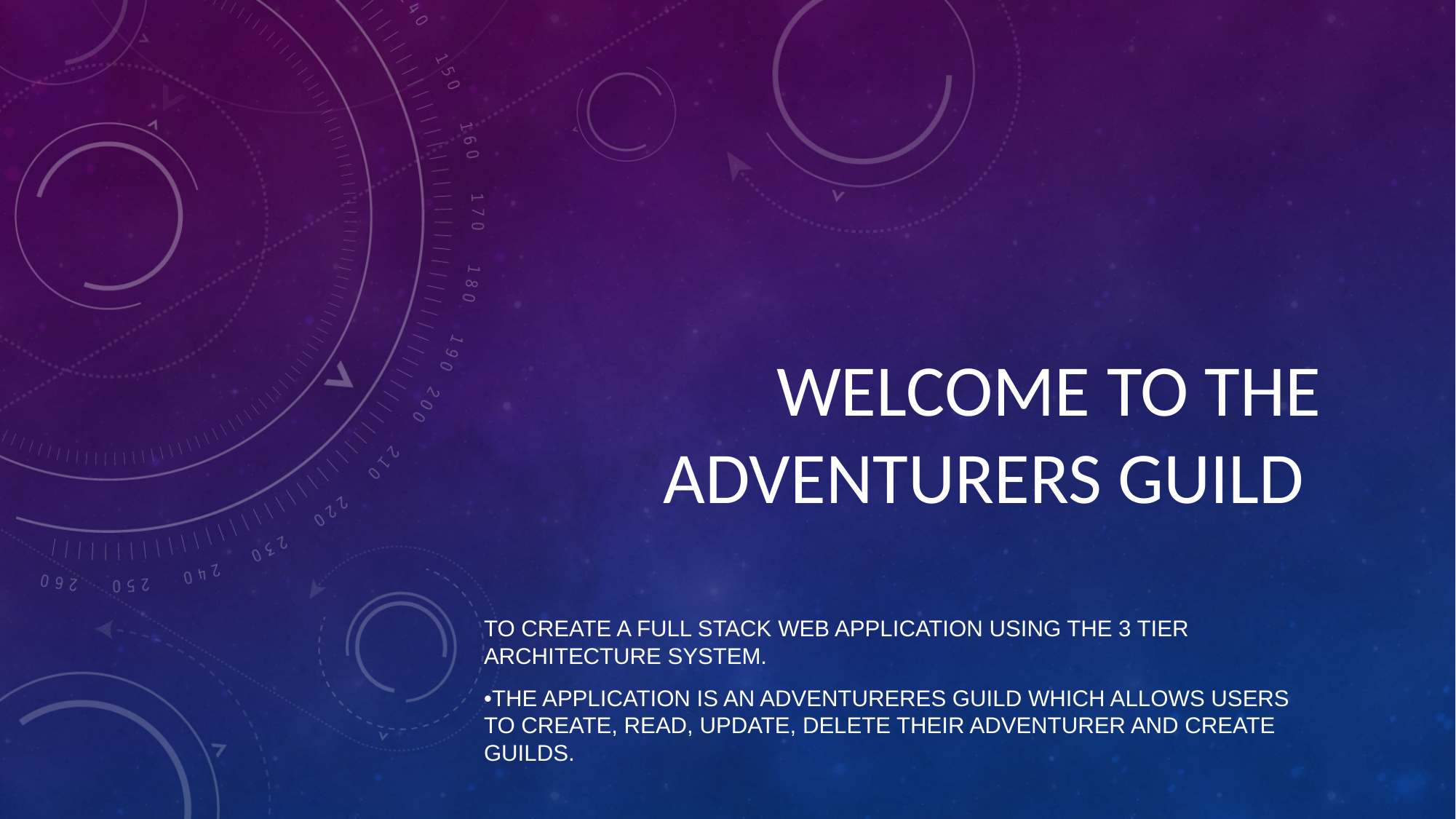

# Welcome to the Adventurers guild

To Create a full stack web application using the 3 tier architecture system.
•The Application is an Adventureres Guild which Allows users to Create, Read, Update, Delete their Adventurer and Create guilds.